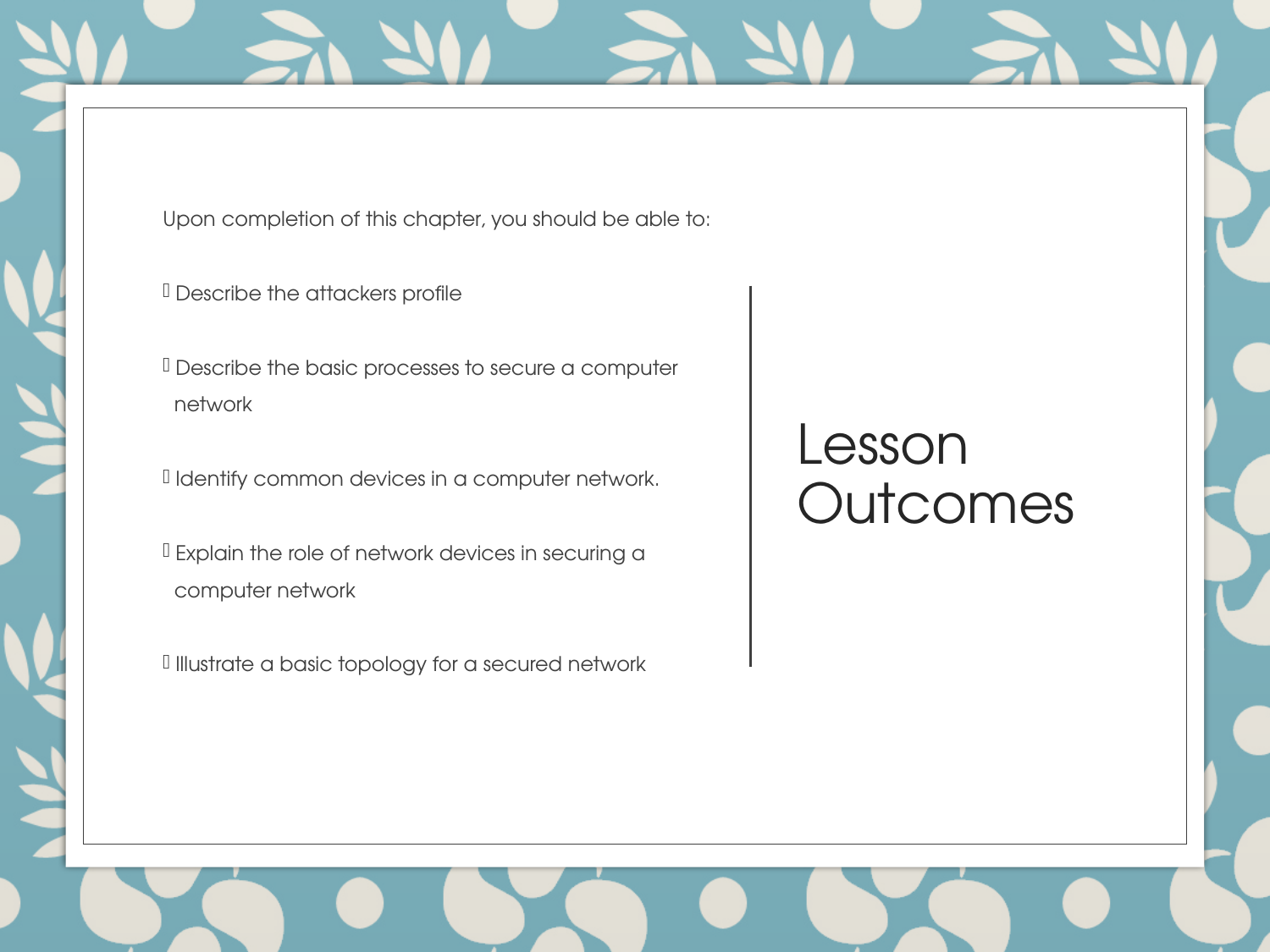

Upon completion of this chapter, you should be able to:

 Describe the attackers profile

 Describe the basic processes to secure a computer
  network

 Identify common devices in a computer network.

 Explain the role of network devices in securing a
  computer network

 Illustrate a basic topology for a secured network

# Lesson Outcomes